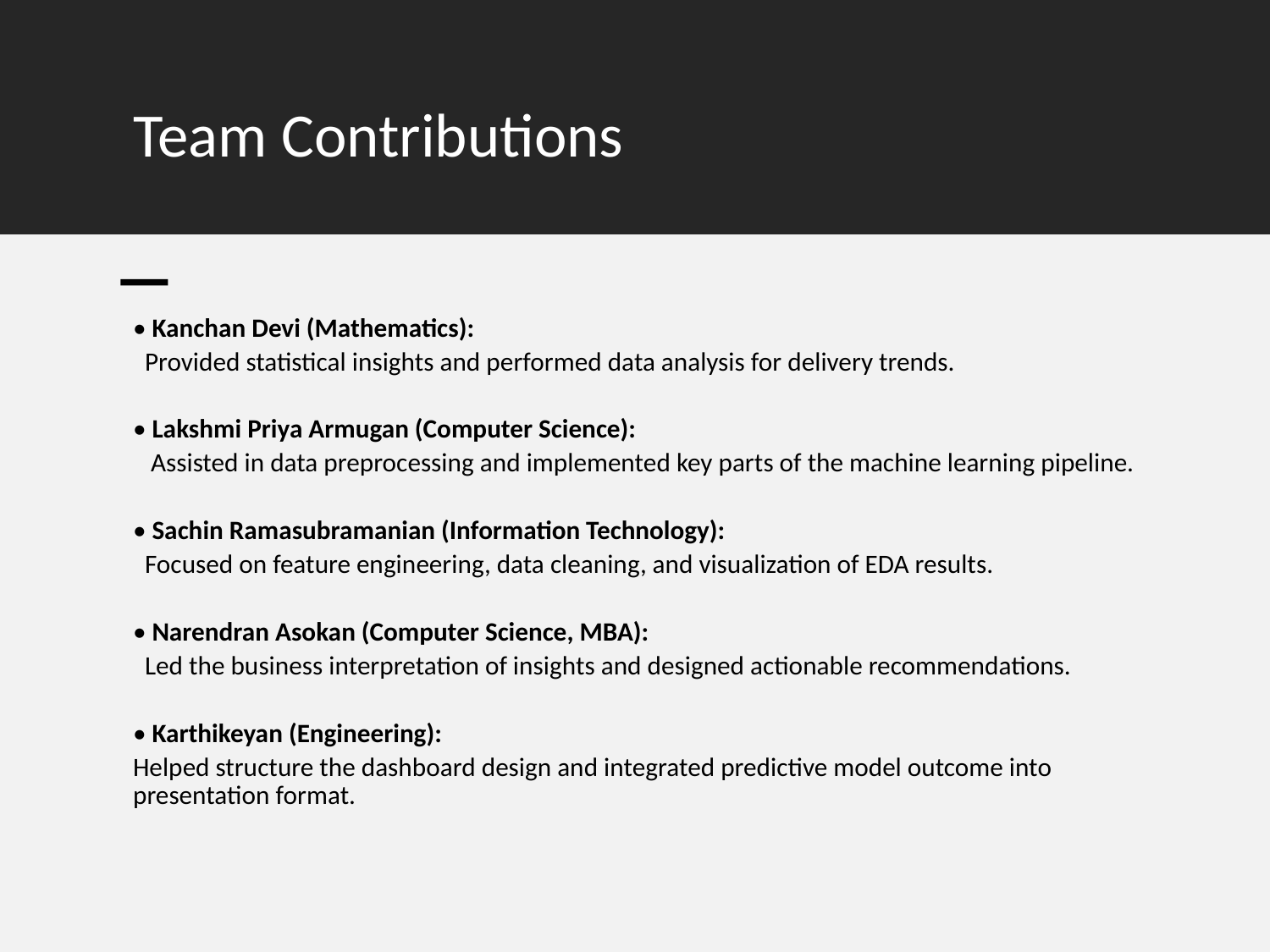

# Team Contributions

• Kanchan Devi (Mathematics):
  Provided statistical insights and performed data analysis for delivery trends.

• Lakshmi Priya Armugan (Computer Science):
   Assisted in data preprocessing and implemented key parts of the machine learning pipeline.

• Sachin Ramasubramanian (Information Technology):
  Focused on feature engineering, data cleaning, and visualization of EDA results.

• Narendran Asokan (Computer Science, MBA):
  Led the business interpretation of insights and designed actionable recommendations.

• Karthikeyan (Engineering):
Helped structure the dashboard design and integrated predictive model outcome into presentation format.